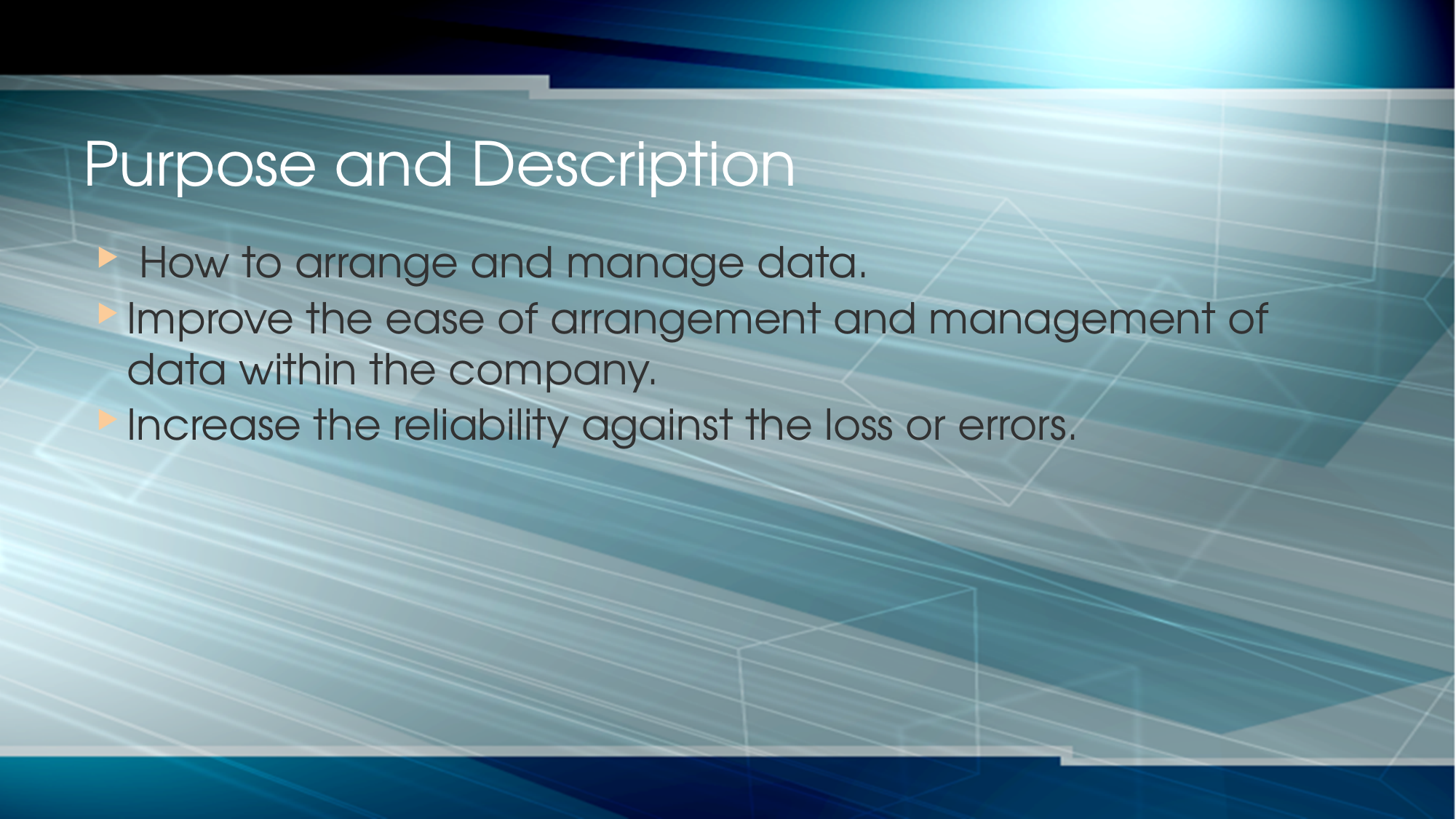

# Purpose and Description
 How to arrange and manage data.
Improve the ease of arrangement and management of data within the company.
Increase the reliability against the loss or errors.